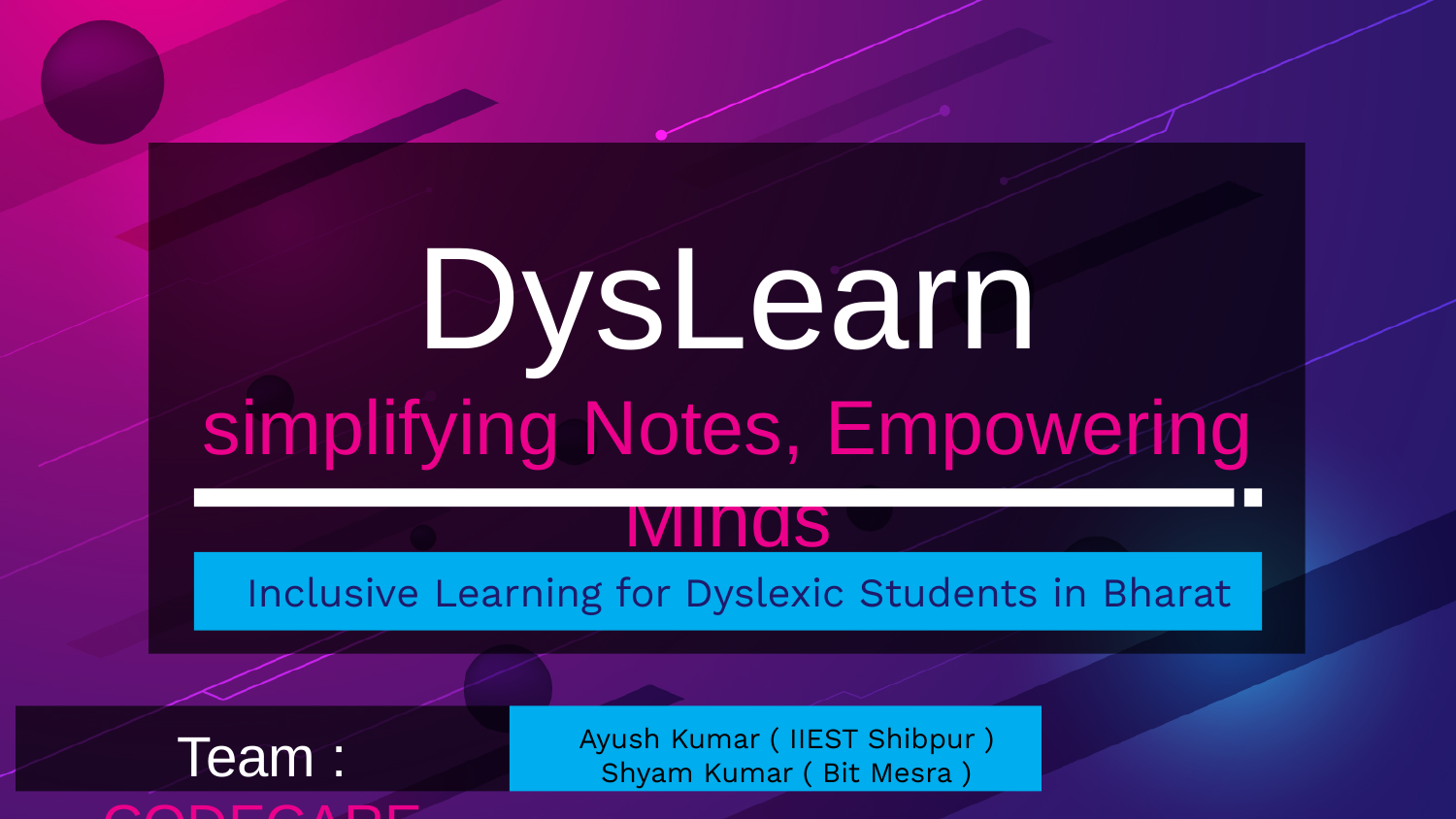

# DysLearn simplifying Notes, Empowering MInds

Inclusive Learning for Dyslexic Students in Bharat
Ayush Kumar ( IIEST Shibpur )
Shyam Kumar ( Bit Mesra )
Team : CODECARE